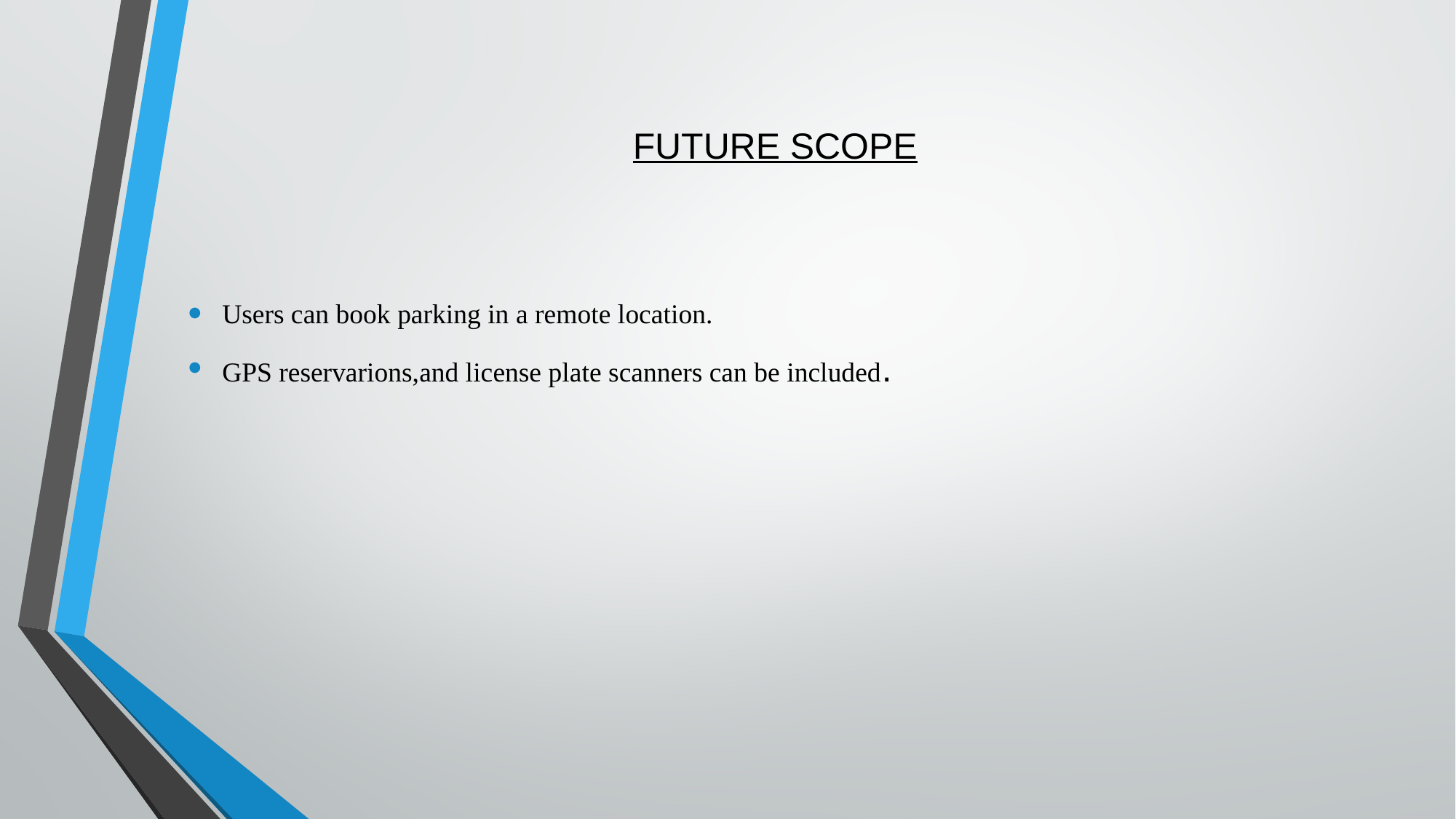

# FUTURE SCOPE
Users can book parking in a remote location.
GPS reservarions,and license plate scanners can be included.